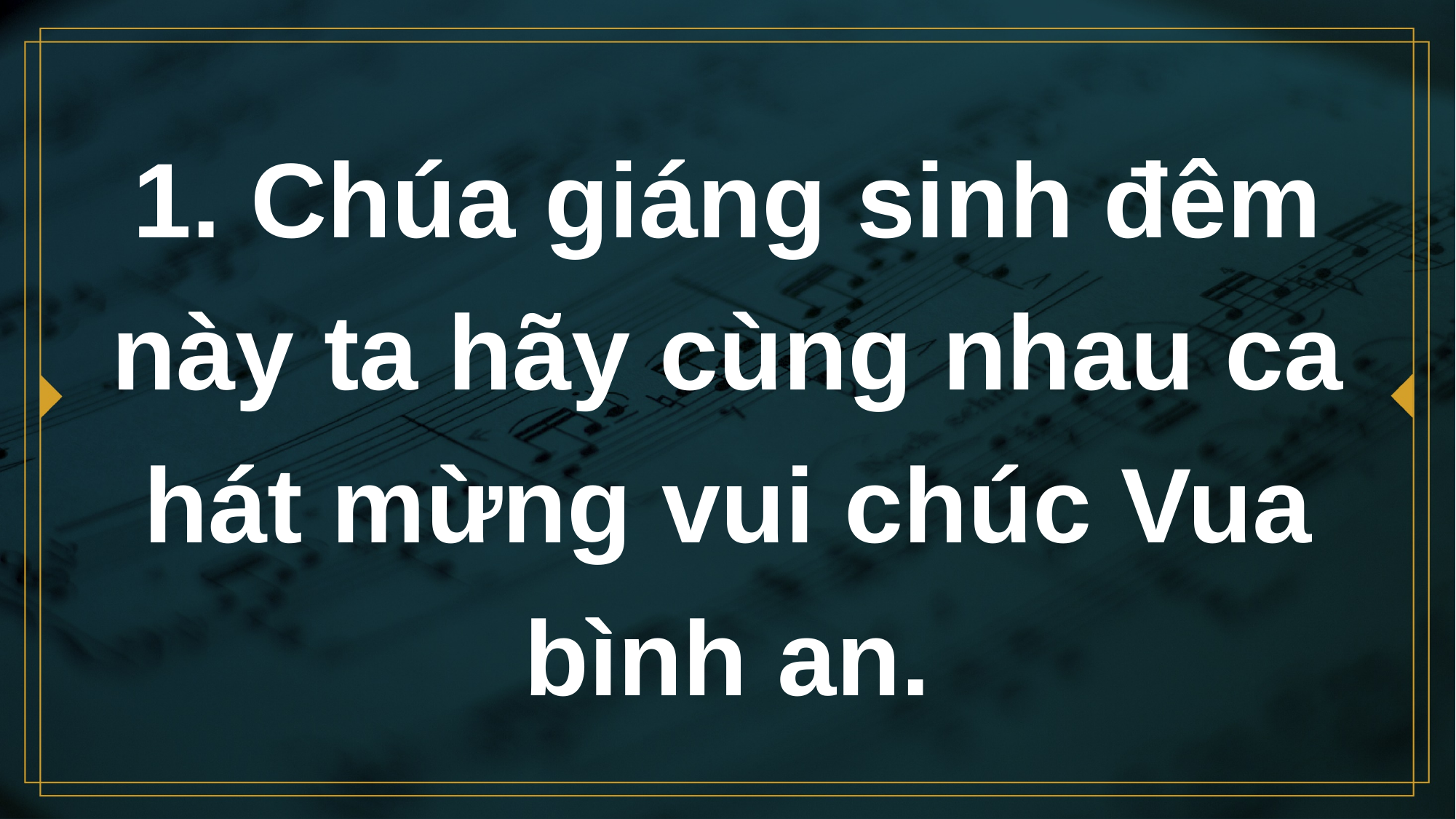

# 1. Chúa giáng sinh đêm này ta hãy cùng nhau ca hát mừng vui chúc Vua bình an.